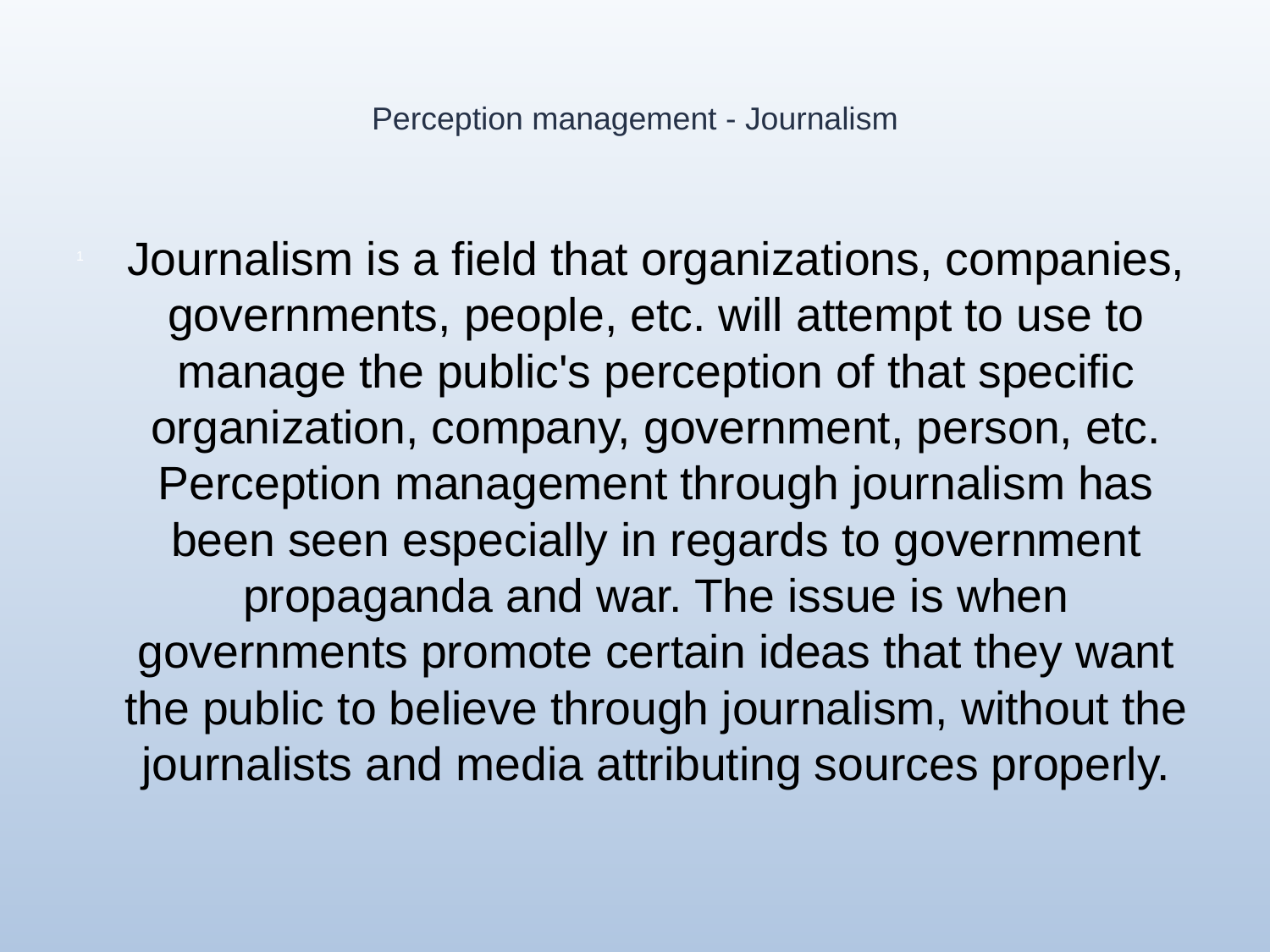

# Perception management - Journalism
Journalism is a field that organizations, companies, governments, people, etc. will attempt to use to manage the public's perception of that specific organization, company, government, person, etc. Perception management through journalism has been seen especially in regards to government propaganda and war. The issue is when governments promote certain ideas that they want the public to believe through journalism, without the journalists and media attributing sources properly.